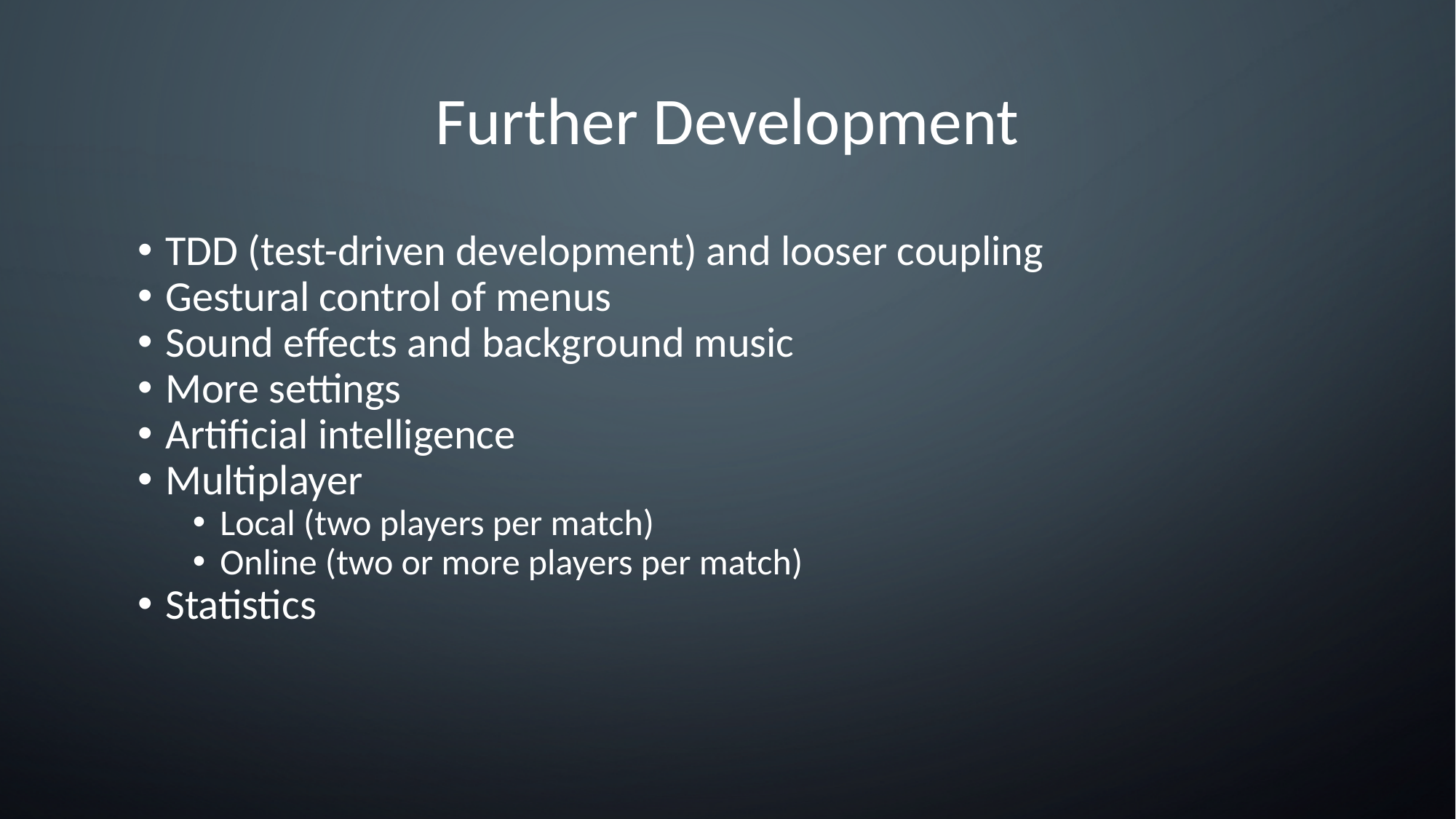

# Further Development
TDD (test-driven development) and looser coupling
Gestural control of menus
Sound effects and background music
More settings
Artificial intelligence
Multiplayer
Local (two players per match)
Online (two or more players per match)
Statistics